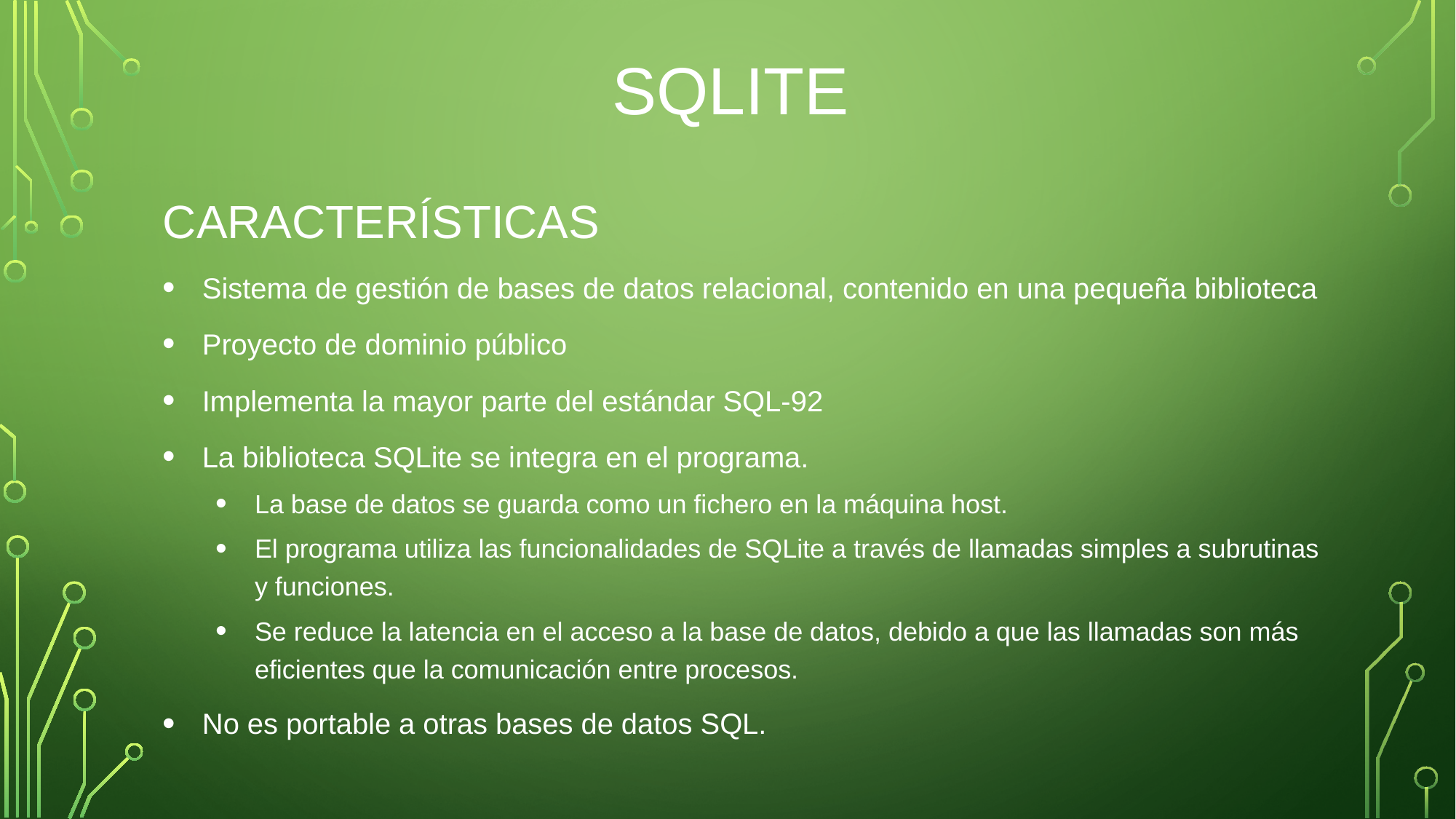

# SQLite
CARACTERÍSTICAS
Sistema de gestión de bases de datos relacional, contenido en una pequeña biblioteca
Proyecto de dominio público
Implementa la mayor parte del estándar SQL-92
La biblioteca SQLite se integra en el programa.
La base de datos se guarda como un fichero en la máquina host.
El programa utiliza las funcionalidades de SQLite a través de llamadas simples a subrutinas y funciones.
Se reduce la latencia en el acceso a la base de datos, debido a que las llamadas son más eficientes que la comunicación entre procesos.
No es portable a otras bases de datos SQL.